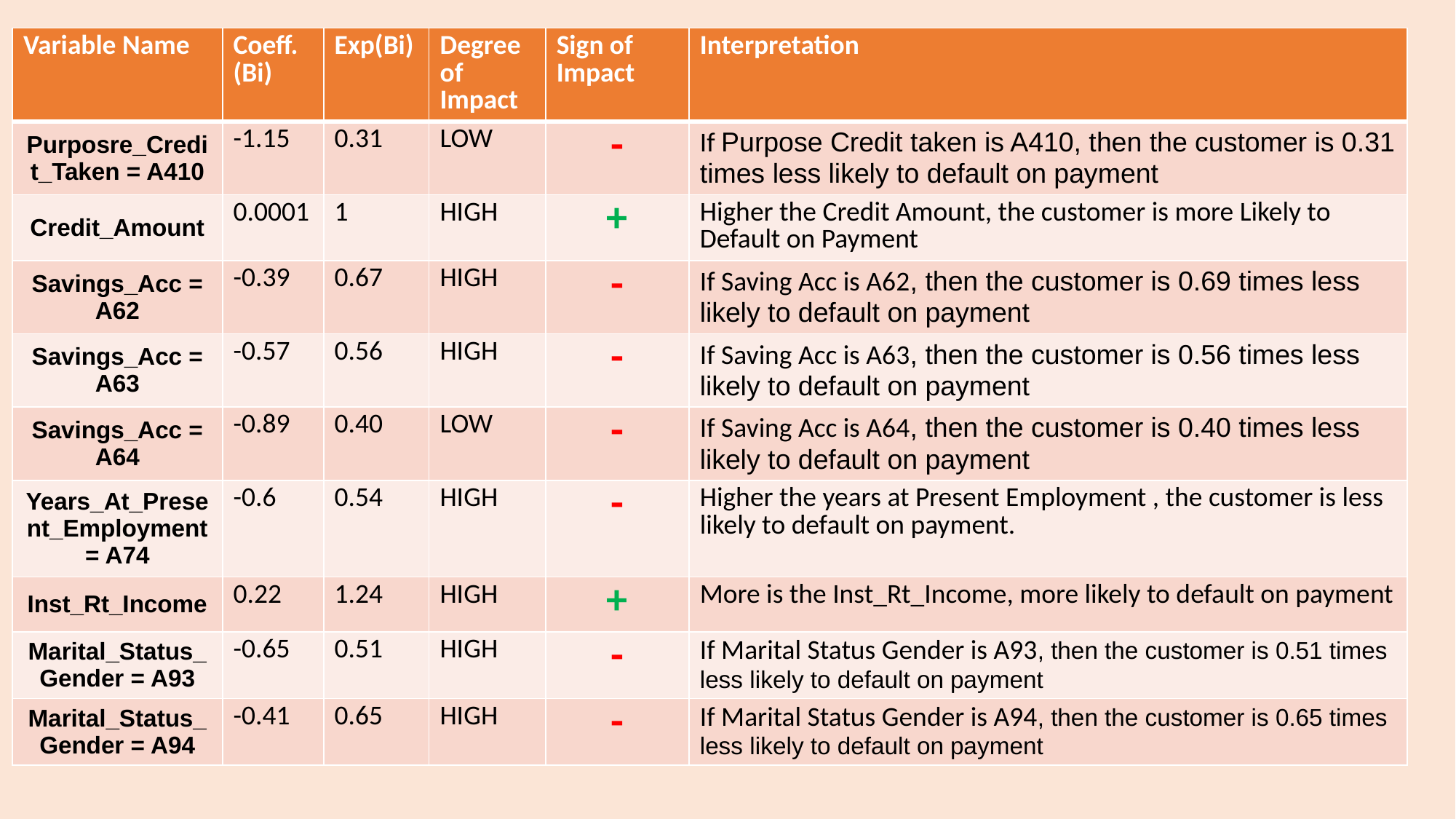

| Variable Name | Coeff. (Bi) | Exp(Bi) | Degreeof Impact | Sign of Impact | Interpretation |
| --- | --- | --- | --- | --- | --- |
| Purposre\_Credit\_Taken = A410 | -1.15 | 0.31 | LOW | - | If Purpose Credit taken is A410, then the customer is 0.31 times less likely to default on payment |
| Credit\_Amount | 0.0001 | 1 | HIGH | + | Higher the Credit Amount, the customer is more Likely to Default on Payment |
| Savings\_Acc = A62 | -0.39 | 0.67 | HIGH | - | If Saving Acc is A62, then the customer is 0.69 times less likely to default on payment |
| Savings\_Acc = A63 | -0.57 | 0.56 | HIGH | - | If Saving Acc is A63, then the customer is 0.56 times less likely to default on payment |
| Savings\_Acc = A64 | -0.89 | 0.40 | LOW | - | If Saving Acc is A64, then the customer is 0.40 times less likely to default on payment |
| Years\_At\_Present\_Employment = A74 | -0.6 | 0.54 | HIGH | - | Higher the years at Present Employment , the customer is less likely to default on payment. |
| Inst\_Rt\_Income | 0.22 | 1.24 | HIGH | + | More is the Inst\_Rt\_Income, more likely to default on payment |
| Marital\_Status\_Gender = A93 | -0.65 | 0.51 | HIGH | - | If Marital Status Gender is A93, then the customer is 0.51 times less likely to default on payment |
| Marital\_Status\_Gender = A94 | -0.41 | 0.65 | HIGH | - | If Marital Status Gender is A94, then the customer is 0.65 times less likely to default on payment |